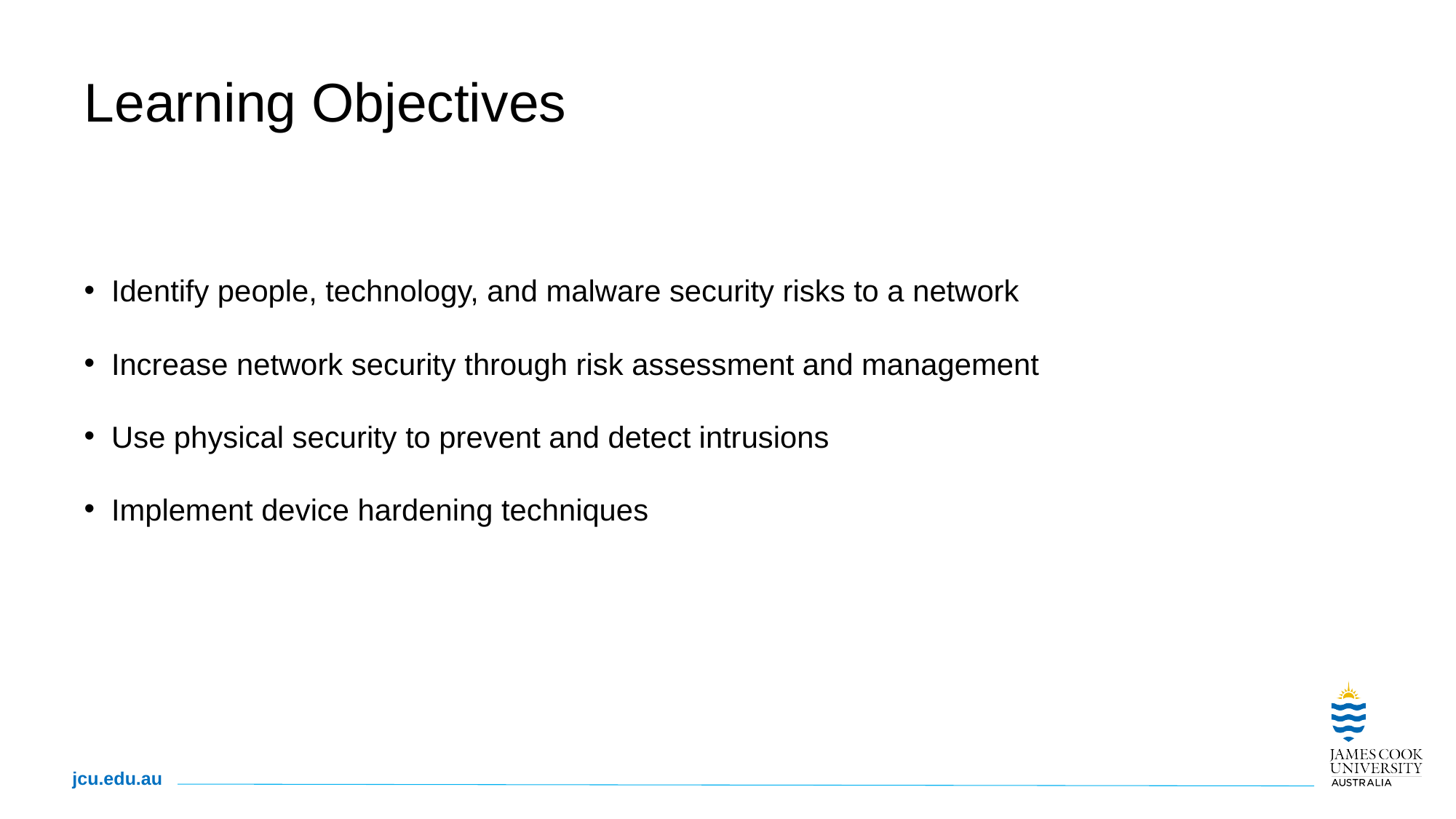

# Learning Objectives

Identify people, technology, and malware security risks to a network

Increase network security through risk assessment and management

Use physical security to prevent and detect intrusions

Implement device hardening techniques